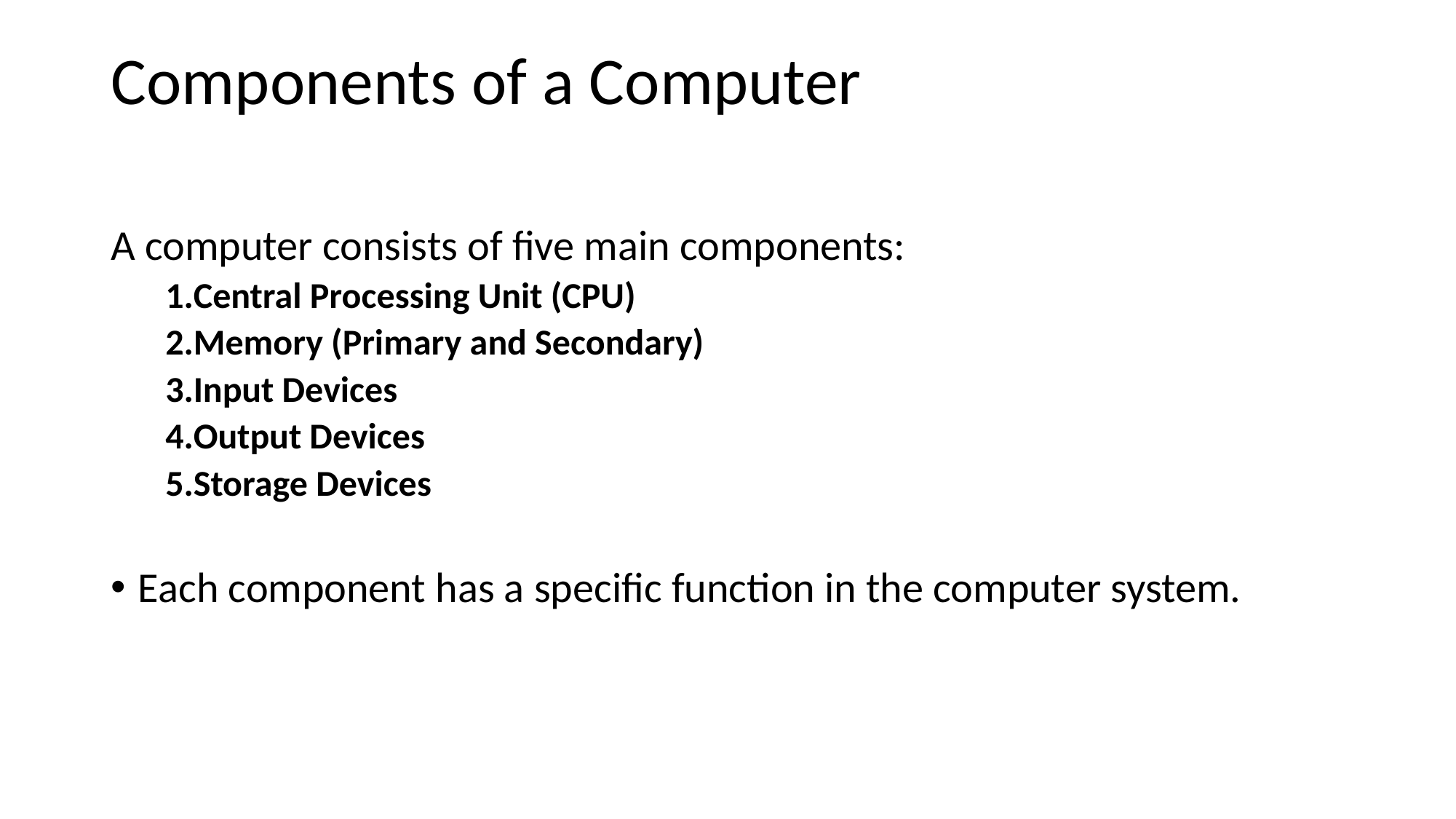

# Components of a Computer
A computer consists of five main components:
Central Processing Unit (CPU)
Memory (Primary and Secondary)
Input Devices
Output Devices
Storage Devices

Each component has a specific function in the computer system.